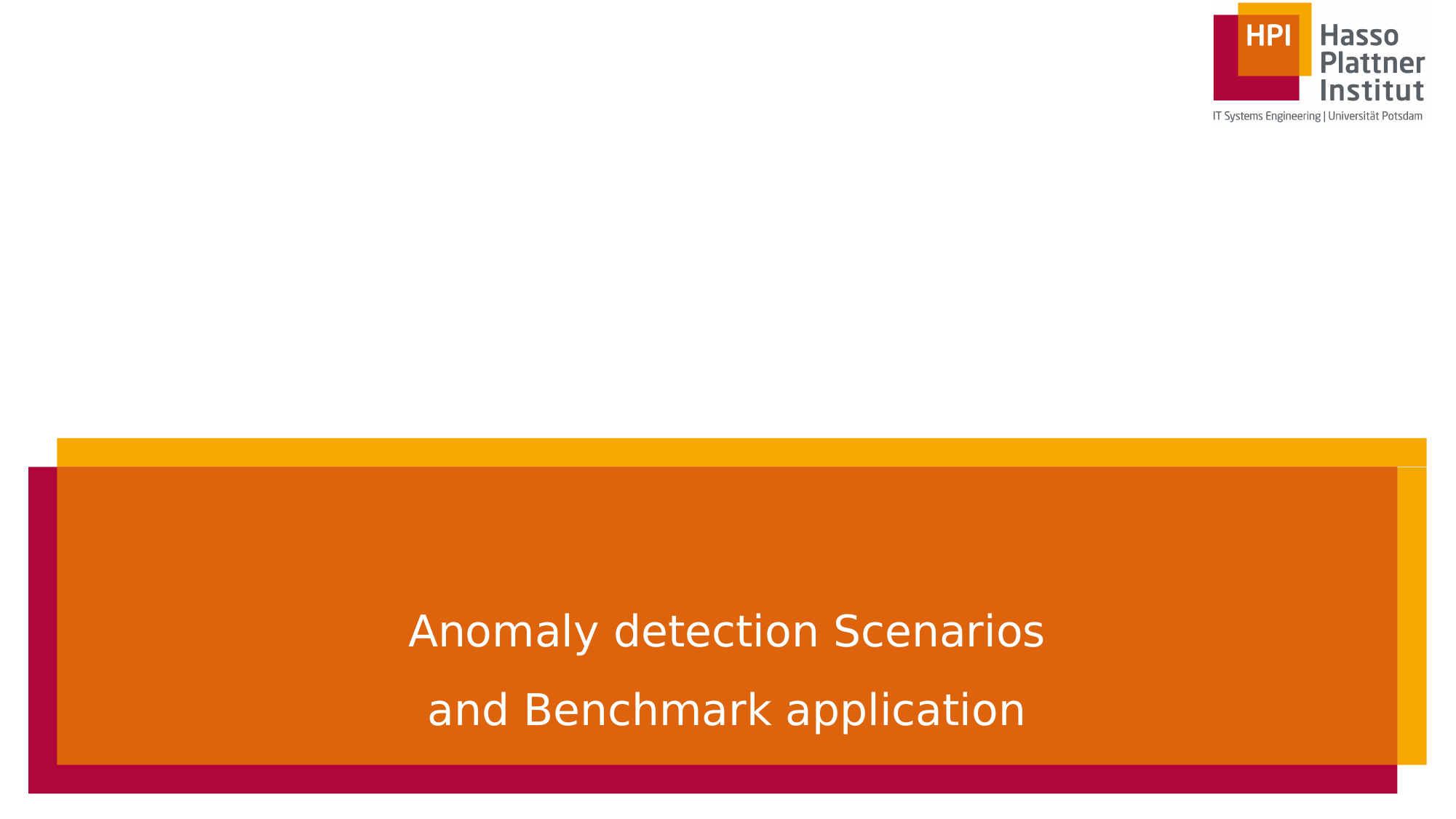

# Anomaly detection Scenarios and Benchmark application